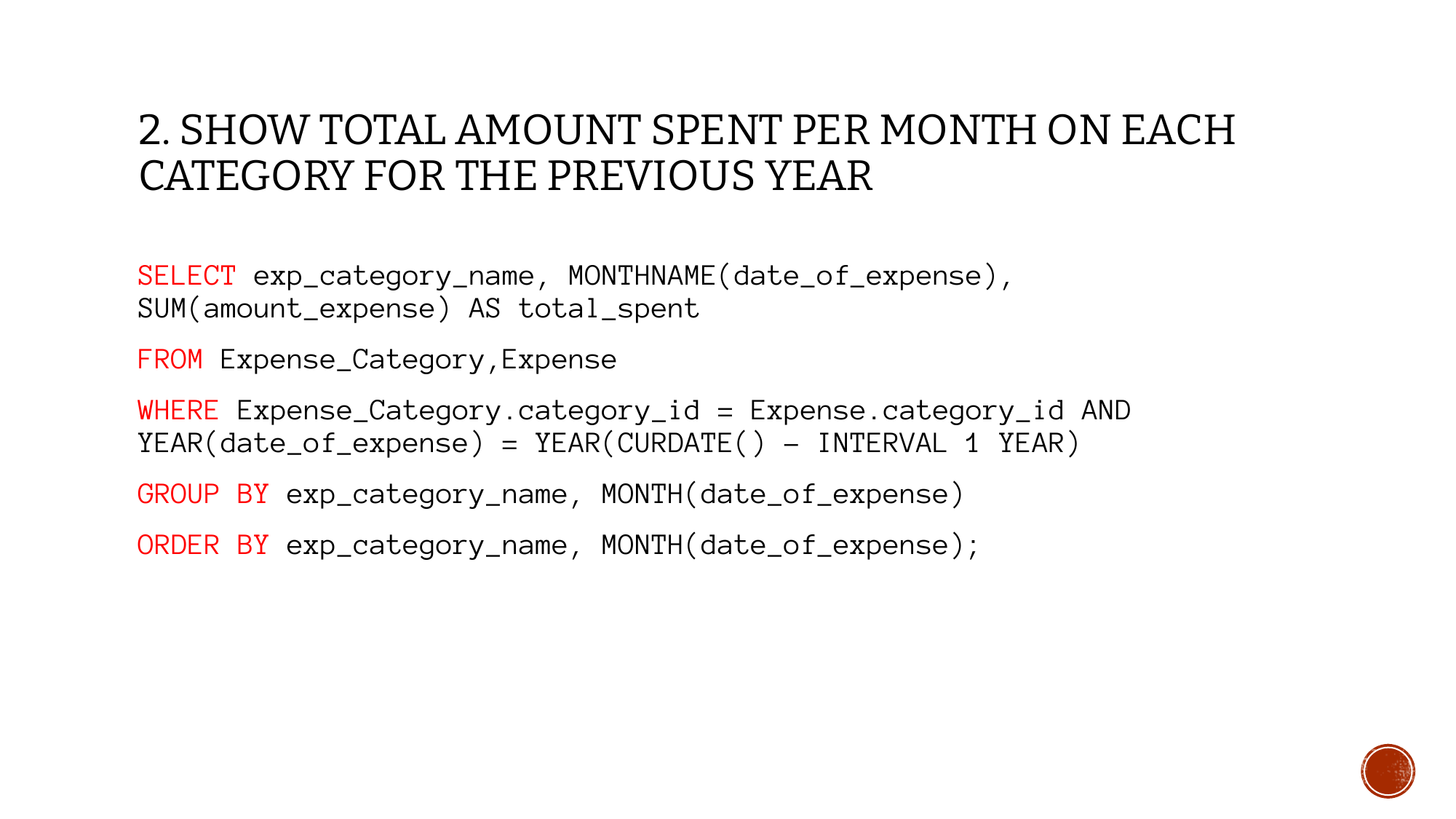

# 2. Show total amount spent per month on each category for the previous year
SELECT exp_category_name, MONTHNAME(date_of_expense), SUM(amount_expense) AS total_spent
FROM Expense_Category,Expense
WHERE Expense_Category.category_id = Expense.category_id AND YEAR(date_of_expense) = YEAR(CURDATE() - INTERVAL 1 YEAR)
GROUP BY exp_category_name, MONTH(date_of_expense)
ORDER BY exp_category_name, MONTH(date_of_expense);